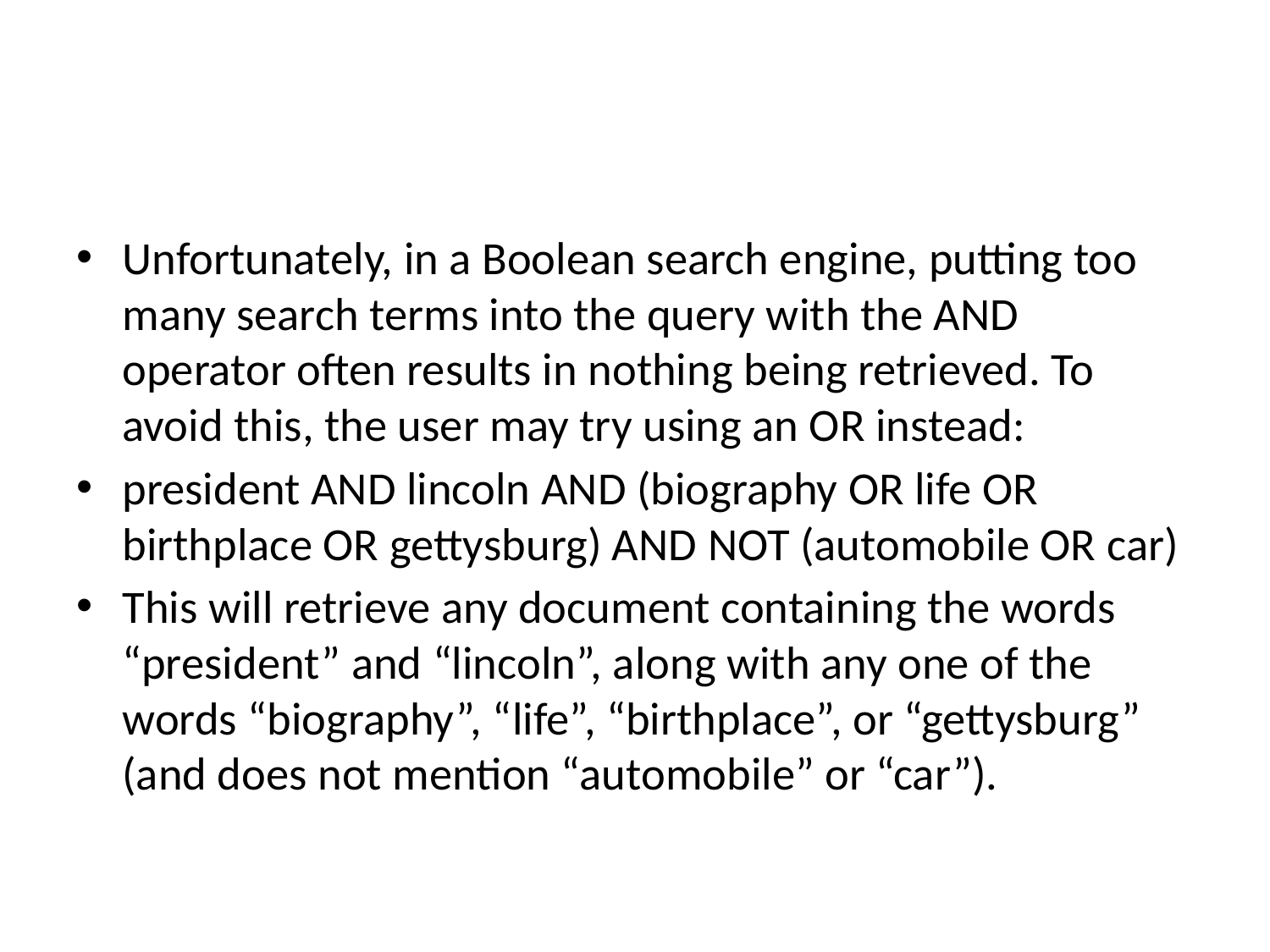

#
Unfortunately, in a Boolean search engine, putting too many search terms into the query with the AND operator often results in nothing being retrieved. To avoid this, the user may try using an OR instead:
president AND lincoln AND (biography OR life OR birthplace OR gettysburg) AND NOT (automobile OR car)
This will retrieve any document containing the words “president” and “lincoln”, along with any one of the words “biography”, “life”, “birthplace”, or “gettysburg” (and does not mention “automobile” or “car”).